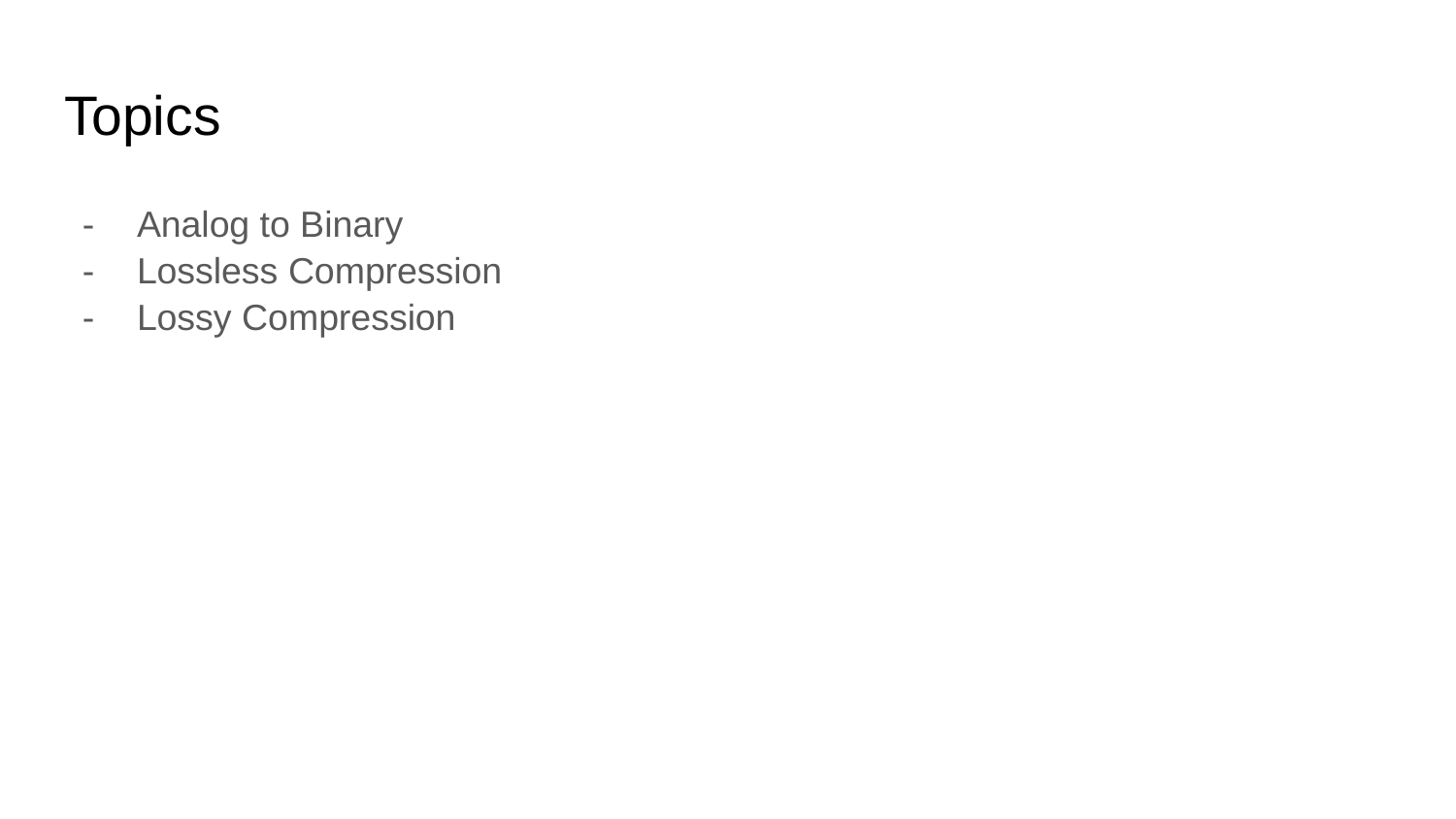

# Topics
Analog to Binary
Lossless Compression
Lossy Compression